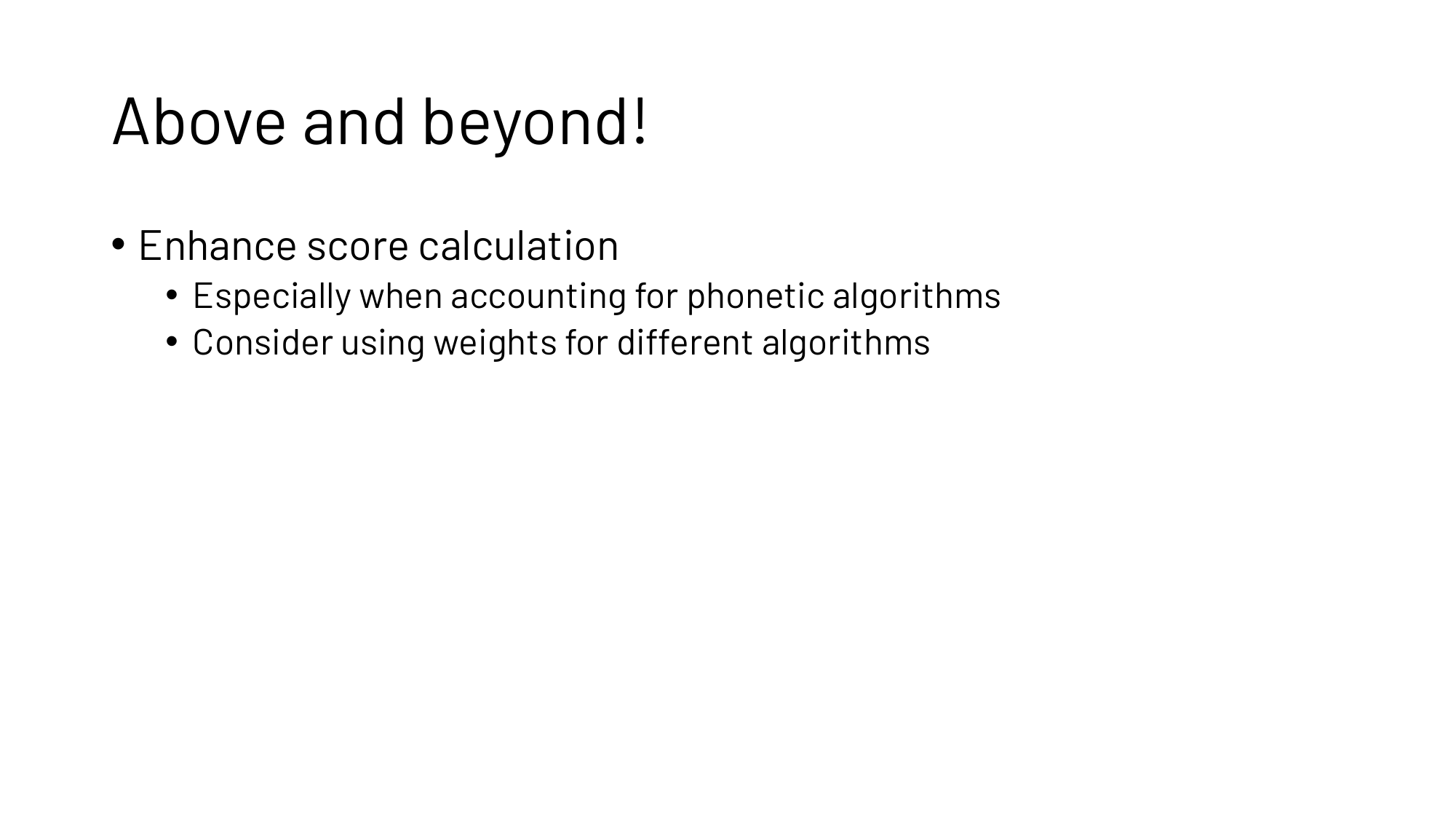

# Above and beyond!
Enhance score calculation
Especially when accounting for phonetic algorithms
Consider using weights for different algorithms